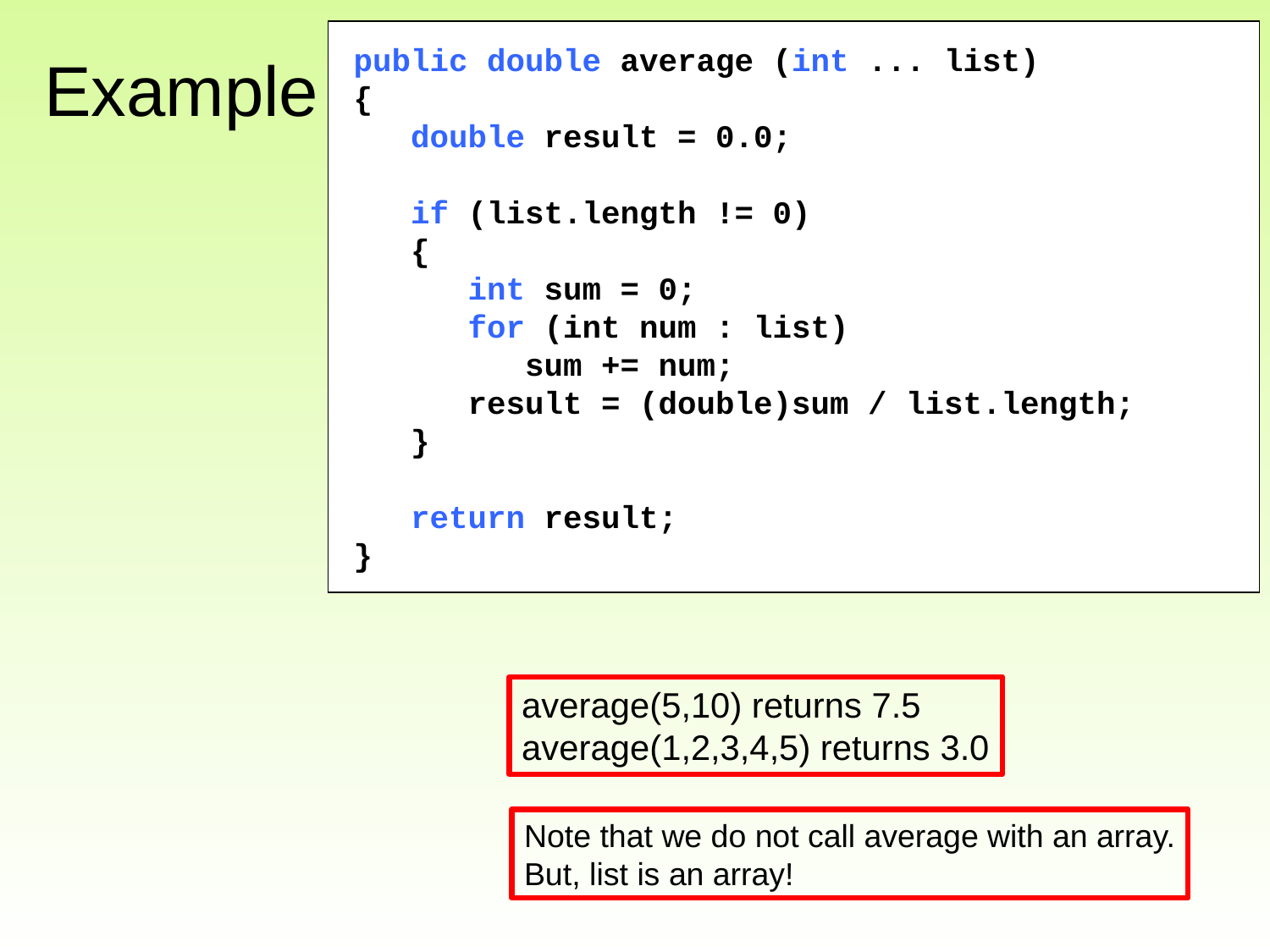

public double average (int ... list)
{
   double result = 0.0;

   if (list.length != 0)
   {
      int sum = 0;
      for (int num : list)
         sum += num;
      result = (double)sum / list.length;
   }

   return result;
}
# Example
average(5,10) returns 7.5
average(1,2,3,4,5) returns 3.0
Note that we do not call average with an array.
But, list is an array!